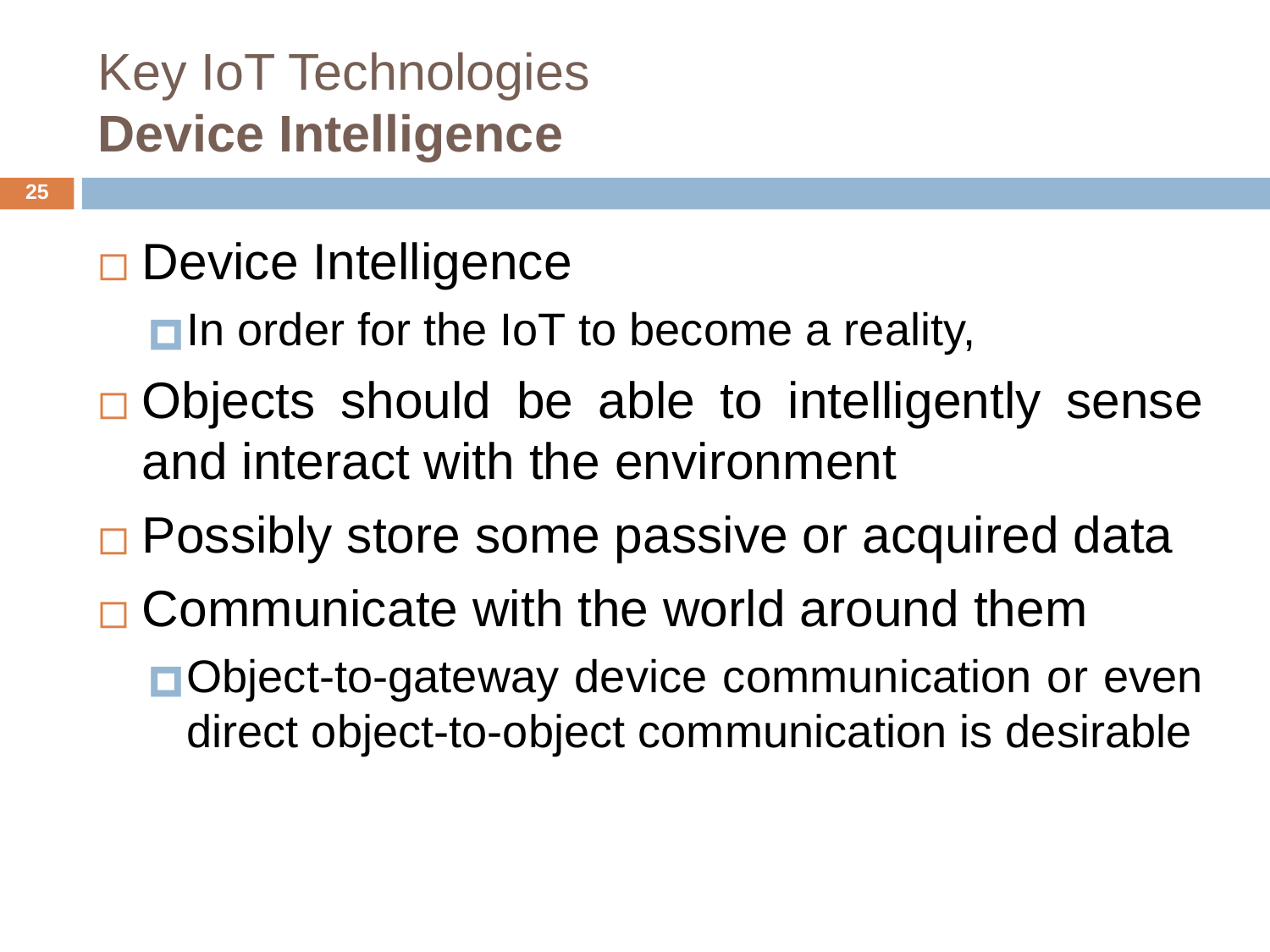

# Key IoT Technologies Device Intelligence
25
Device Intelligence
In order for the IoT to become a reality,
Objects should be able to intelligently sense and interact with the environment
Possibly store some passive or acquired data
Communicate with the world around them
Object-to-gateway device communication or even direct object-to-object communication is desirable